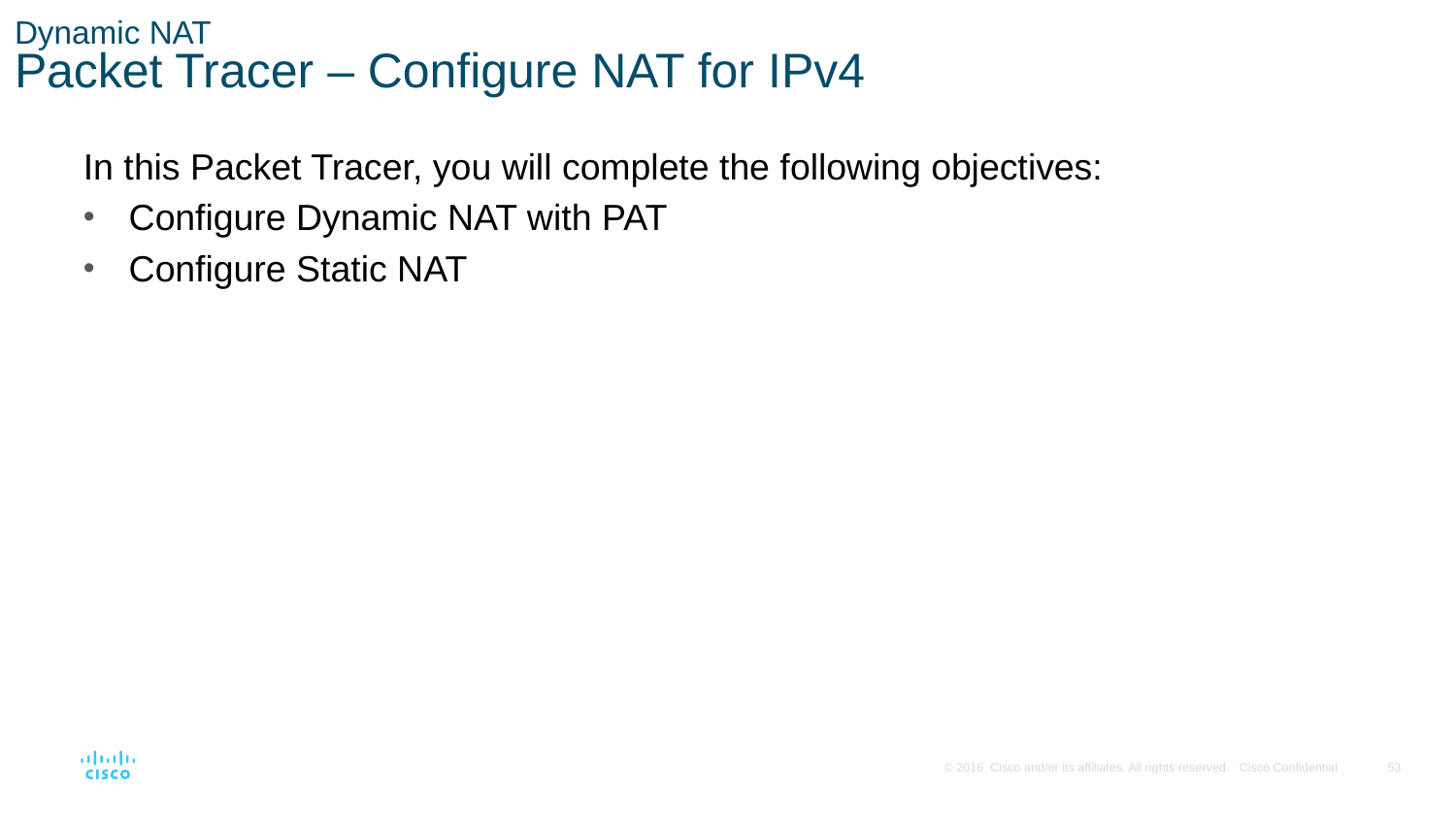

# Dynamic NAT Packet Tracer – Configure NAT for IPv4
In this Packet Tracer, you will complete the following objectives:
Configure Dynamic NAT with PAT
Configure Static NAT